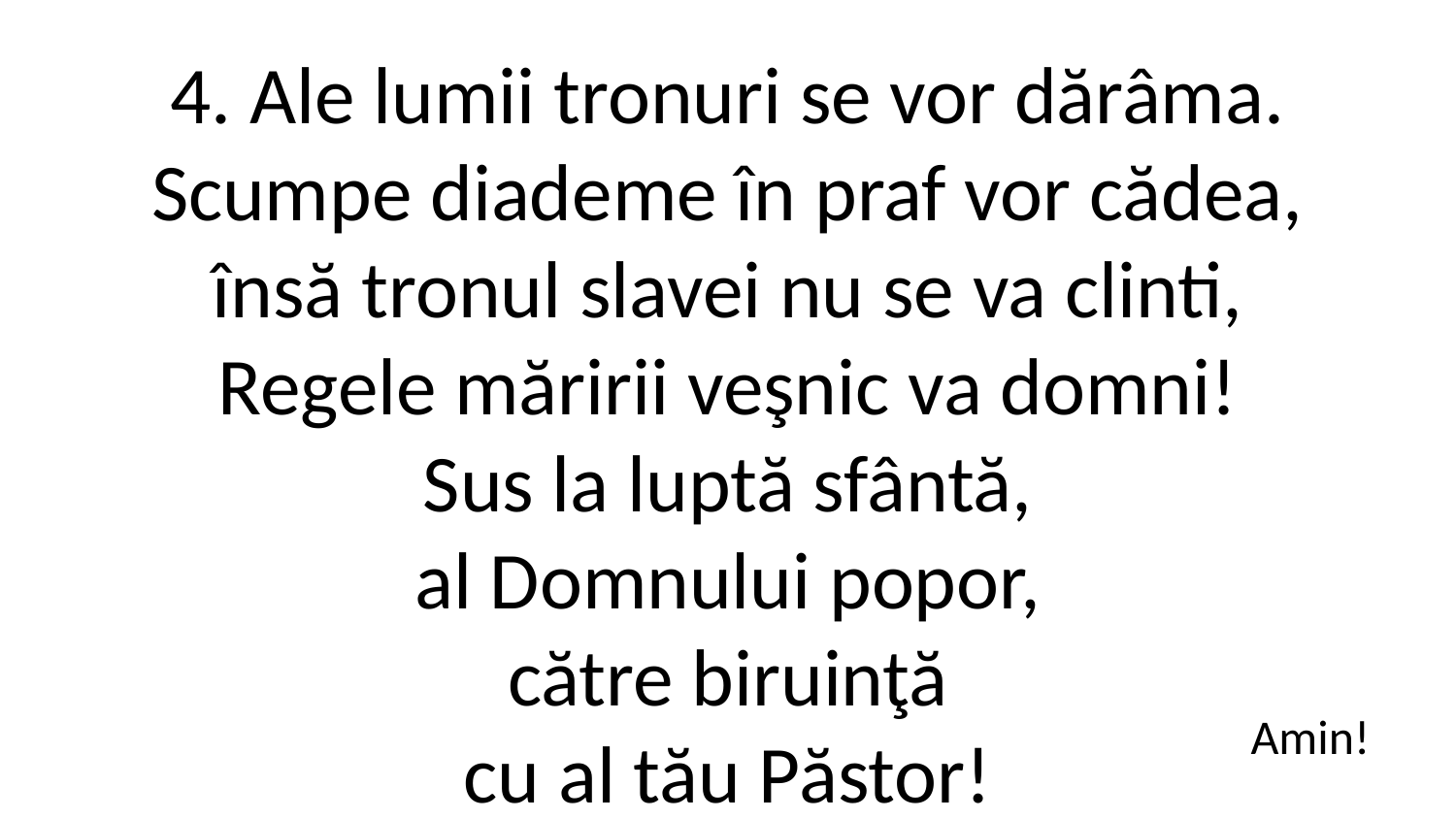

4. Ale lumii tronuri se vor dărâma.
Scumpe diademe în praf vor cădea,
însă tronul slavei nu se va clinti,
Regele măririi veşnic va domni!
Sus la luptă sfântă,
al Domnului popor,
către biruinţă
cu al tău Păstor!

Amin!